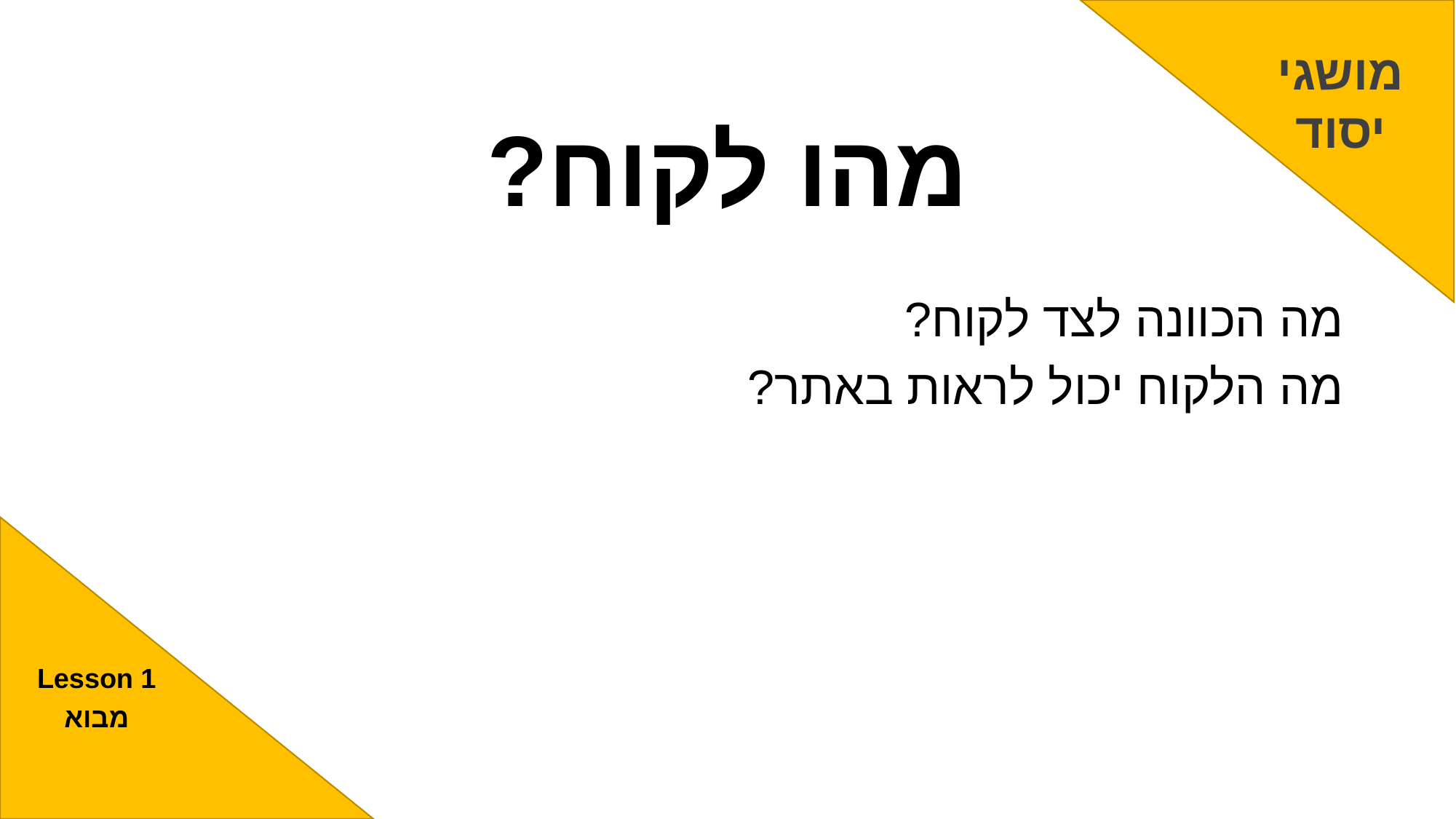

מושגי
יסוד
# מהו לקוח?
מה הכוונה לצד לקוח?
מה הלקוח יכול לראות באתר?

Lesson 1
מבוא